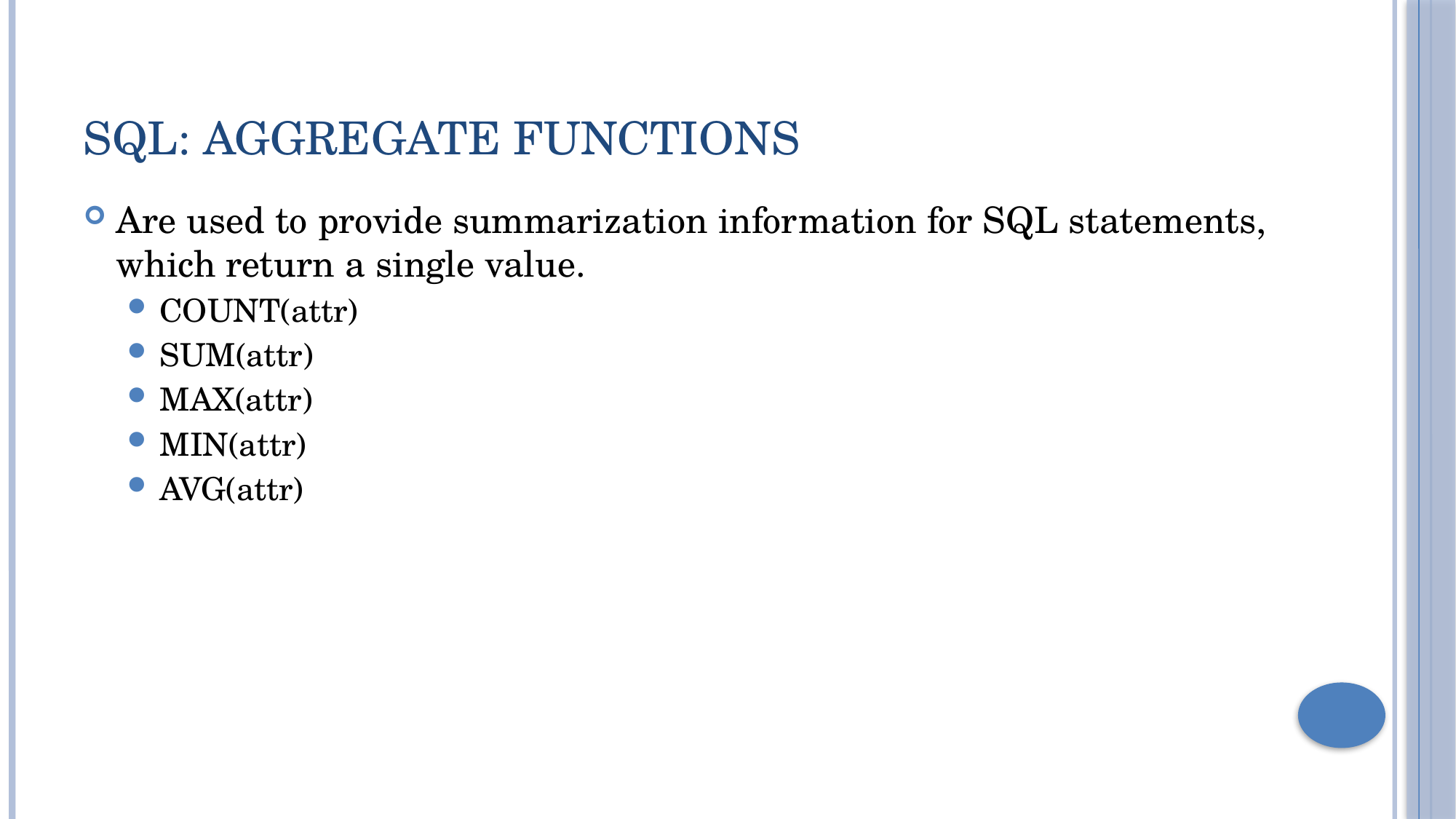

# Sql: aggregate functions
Are used to provide summarization information for SQL statements, which return a single value.
COUNT(attr)
SUM(attr)
MAX(attr)
MIN(attr)
AVG(attr)